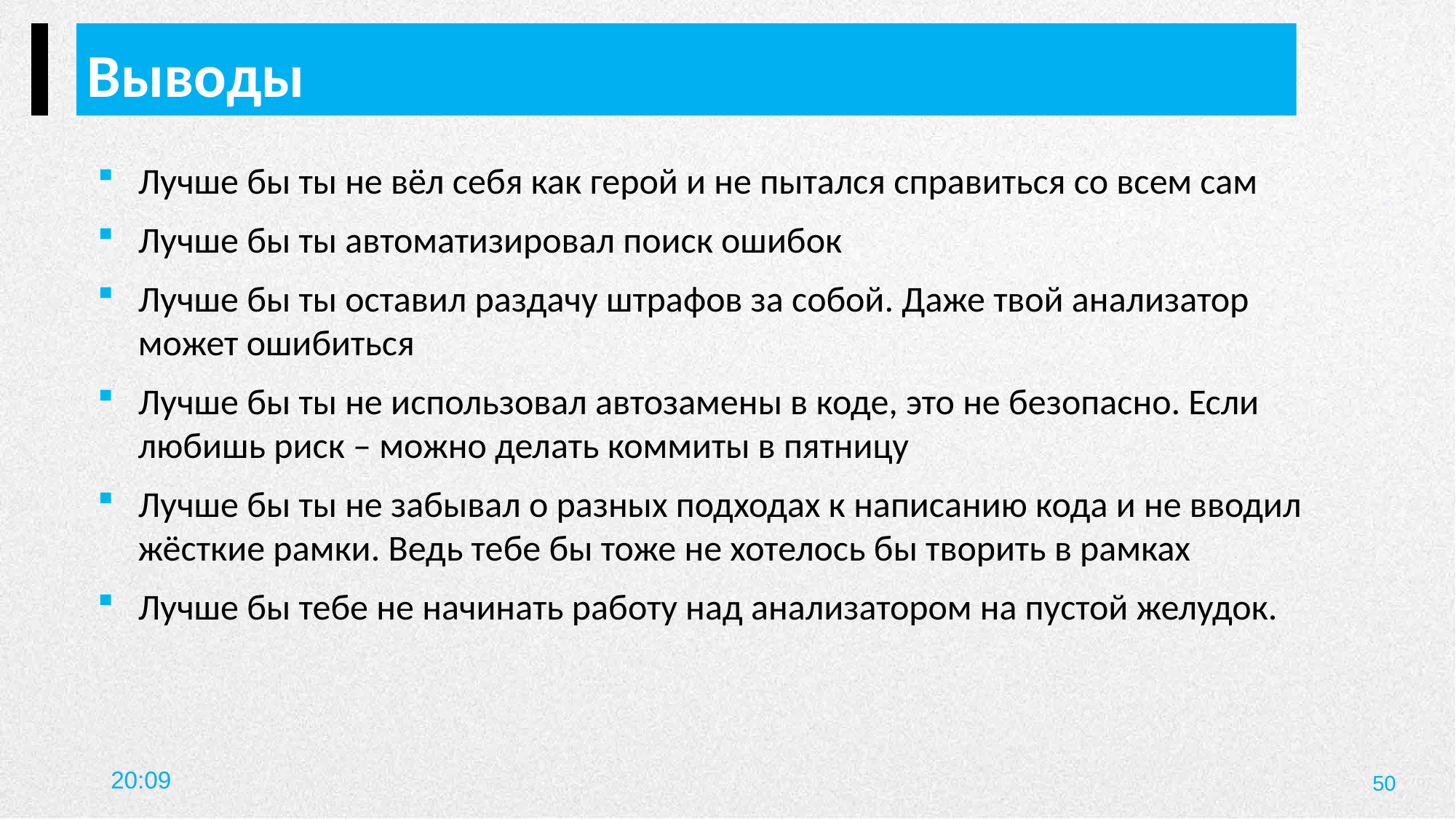

Выводы
Лучше бы ты не вёл себя как герой и не пытался справиться со всем сам
Лучше бы ты автоматизировал поиск ошибок
Лучше бы ты оставил раздачу штрафов за собой. Даже твой анализатор может ошибиться
Лучше бы ты не использовал автозамены в коде, это не безопасно. Если любишь риск – можно делать коммиты в пятницу
Лучше бы ты не забывал о разных подходах к написанию кода и не вводил жёсткие рамки. Ведь тебе бы тоже не хотелось бы творить в рамках
Лучше бы тебе не начинать работу над анализатором на пустой желудок.

50
20:09